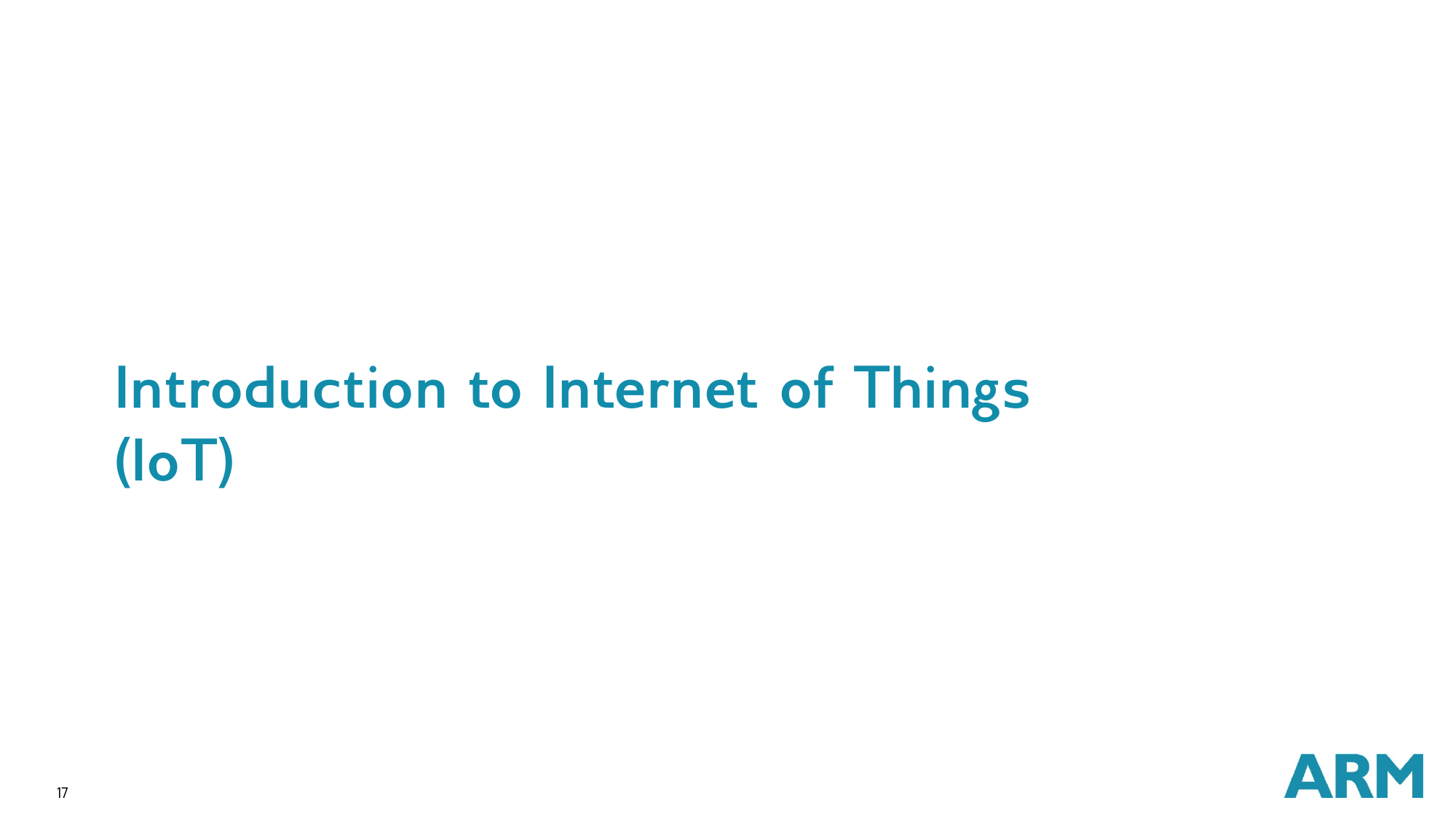

# Introduction to Internet of Things (IoT)